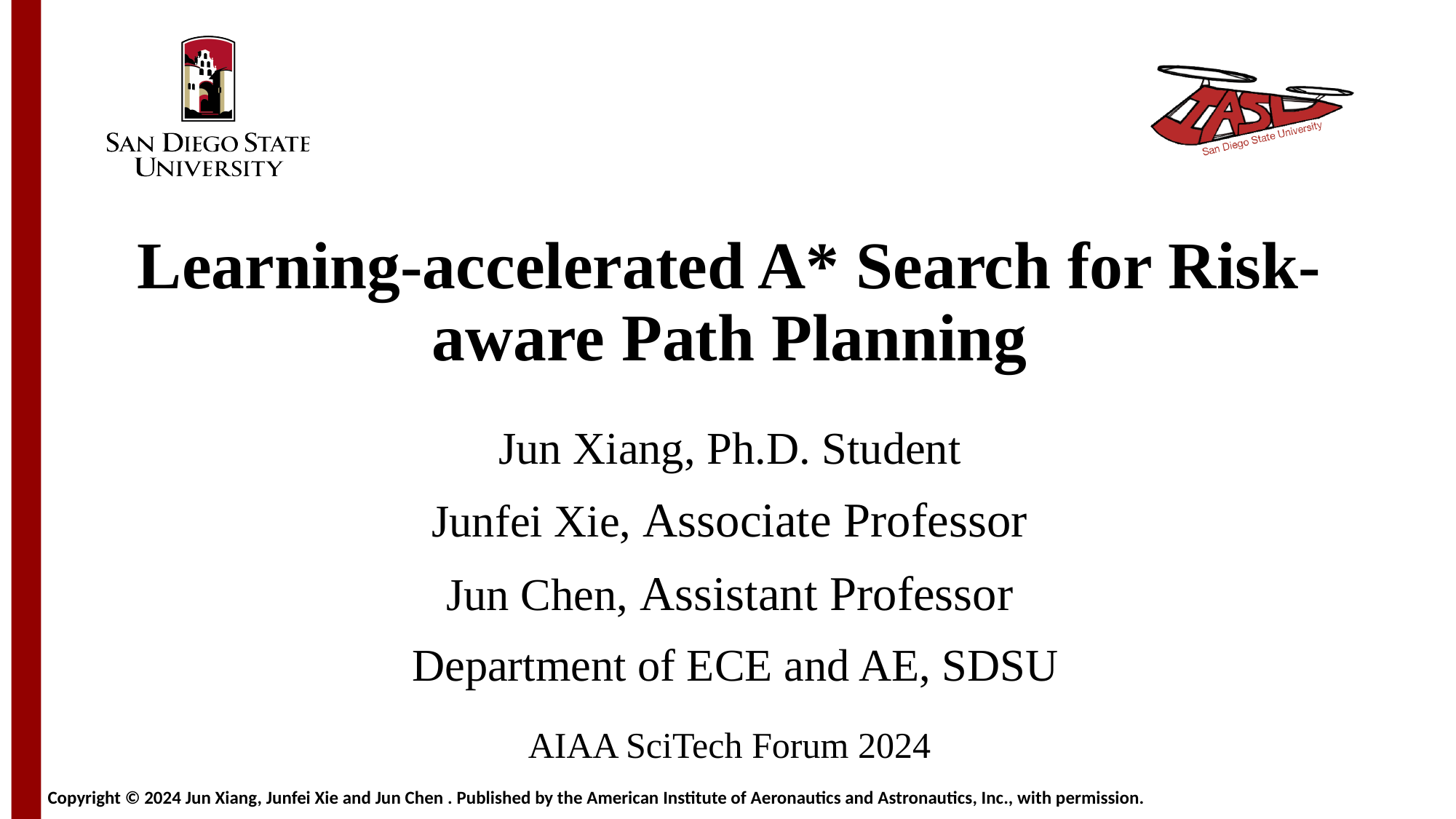

# Learning-accelerated A* Search for Risk-aware Path Planning
Jun Xiang, Ph.D. Student
Junfei Xie, Associate Professor
Jun Chen, Assistant Professor
  Department of ECE and AE, SDSU
AIAA SciTech Forum 2024
Copyright © 2024 Jun Xiang, Junfei Xie and Jun Chen . Published by the American Institute of Aeronautics and Astronautics, Inc., with permission.